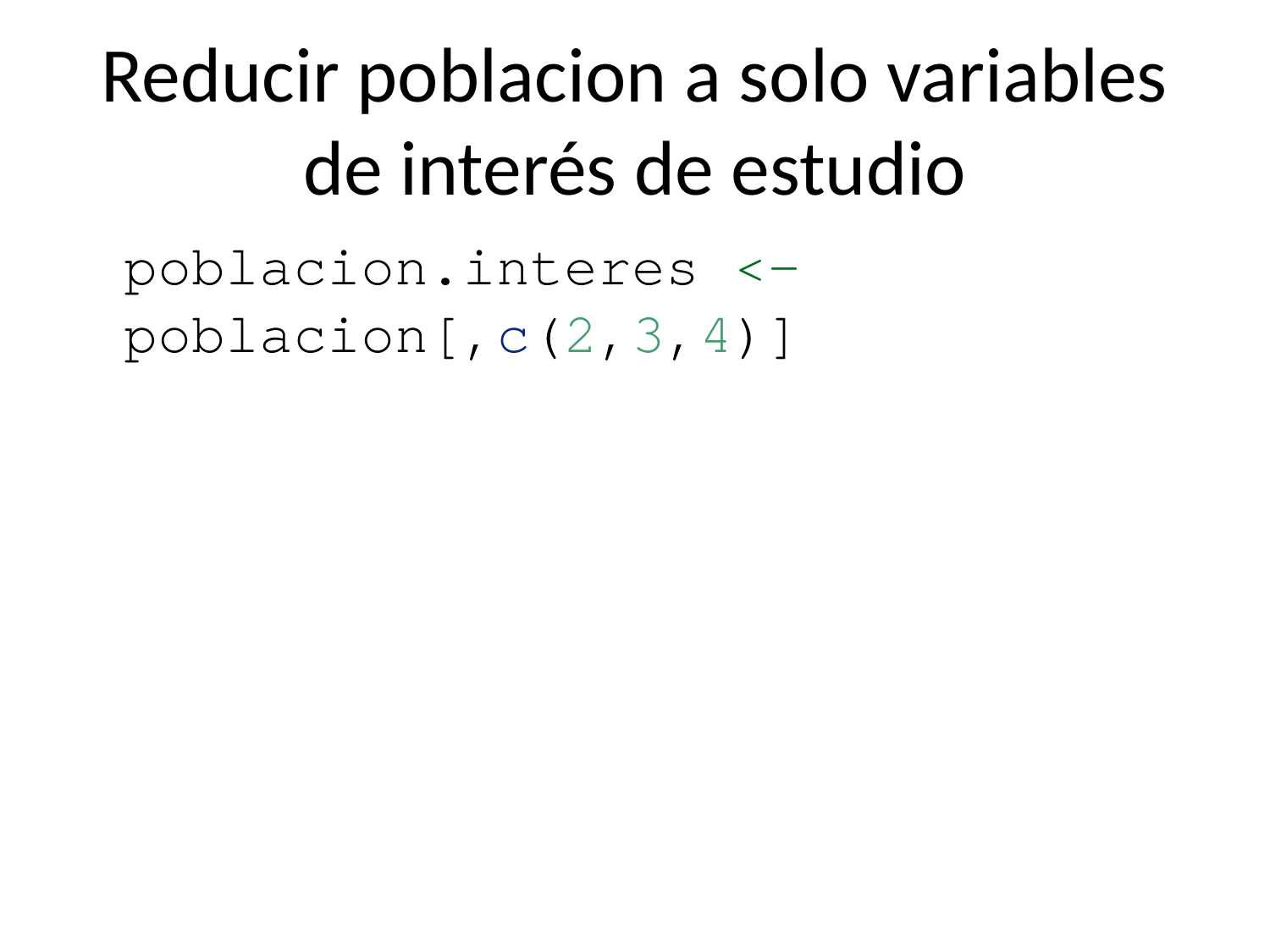

# Reducir poblacion a solo variables de interés de estudio
poblacion.interes <- poblacion[,c(2,3,4)]